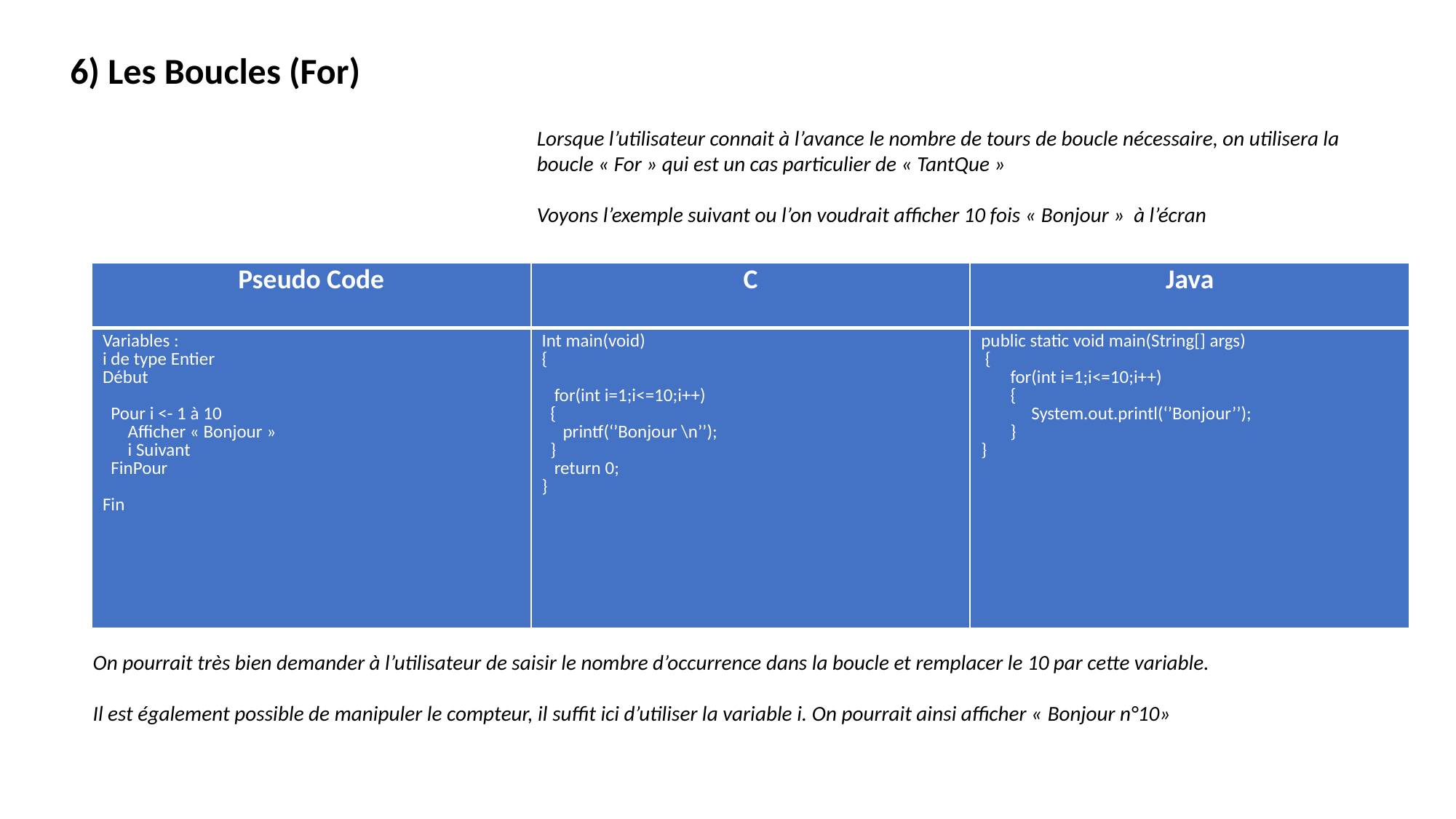

6) Les Boucles (For)
Lorsque l’utilisateur connait à l’avance le nombre de tours de boucle nécessaire, on utilisera la boucle « For » qui est un cas particulier de « TantQue »

Voyons l’exemple suivant ou l’on voudrait afficher 10 fois « Bonjour »  à l’écran
| Pseudo Code | C | Java |
| --- | --- | --- |
| Variables : i de type Entier Début Pour i <- 1 à 10 Afficher « Bonjour » i Suivant FinPour Fin | Int main(void) { for(int i=1;i<=10;i++) { printf(‘’Bonjour \n’’); } return 0; } | public static void main(String[] args) { for(int i=1;i<=10;i++) { System.out.printl(‘’Bonjour’’); } } |
| --- | --- | --- |
On pourrait très bien demander à l’utilisateur de saisir le nombre d’occurrence dans la boucle et remplacer le 10 par cette variable.

Il est également possible de manipuler le compteur, il suffit ici d’utiliser la variable i. On pourrait ainsi afficher « Bonjour n°10»